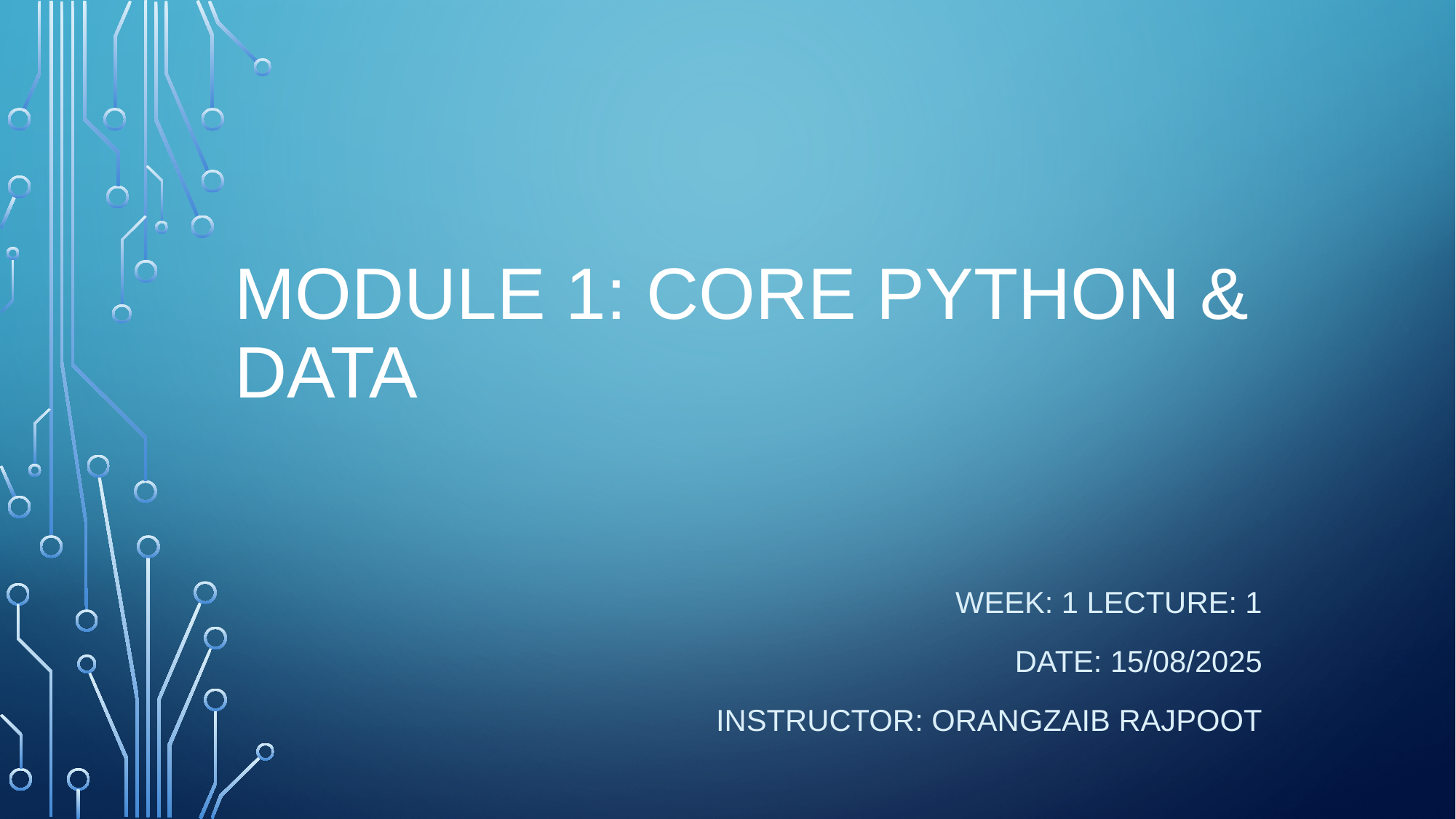

# Module 1: Core Python & Data
Week: 1 Lecture: 1
DatE: 15/08/2025
Instructor: Orangzaib Rajpoot